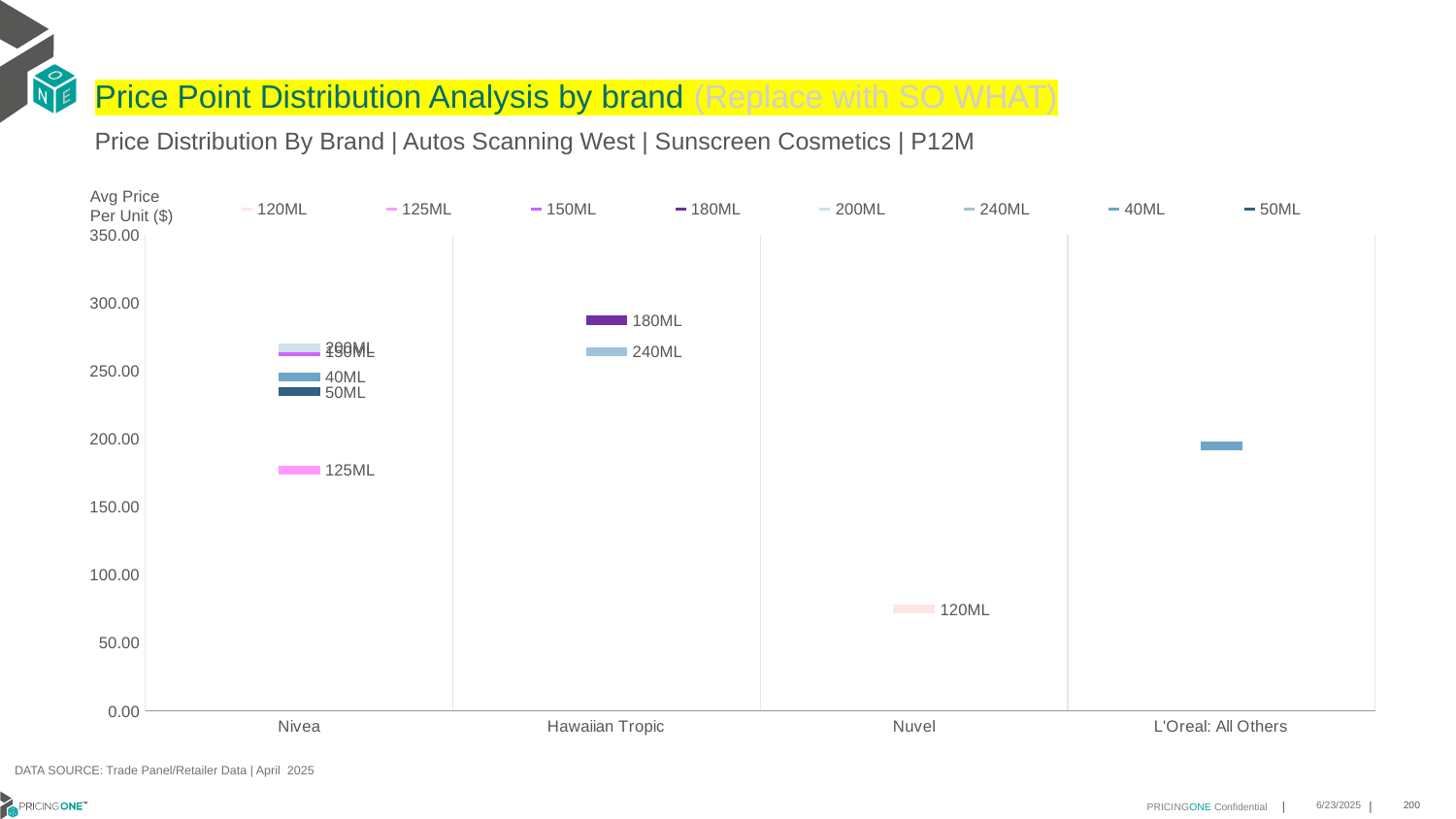

# Price Point Distribution Analysis by brand (Replace with SO WHAT)
Price Distribution By Brand | Autos Scanning West | Sunscreen Cosmetics | P12M

### Chart

| Category | 120ML | 125ML | 150ML | 180ML | 200ML | 240ML | 40ML | 50ML |
|---|---|---|---|---|---|---|---|---|
| Nivea | None | 177.1035 | 263.8998 | None | 266.9305 | None | 245.4048 | 234.6623 |
| Hawaiian Tropic | None | None | None | 287.1751 | None | 264.2255 | None | None |
| Nuvel | 74.8204 | None | None | None | None | None | None | None |
| L'Oreal: All Others | None | None | None | None | None | None | 194.9897 | None |
Avg Price
Per Unit ($)
DATA SOURCE: Trade Panel/Retailer Data | April  2025
6/23/2025
200